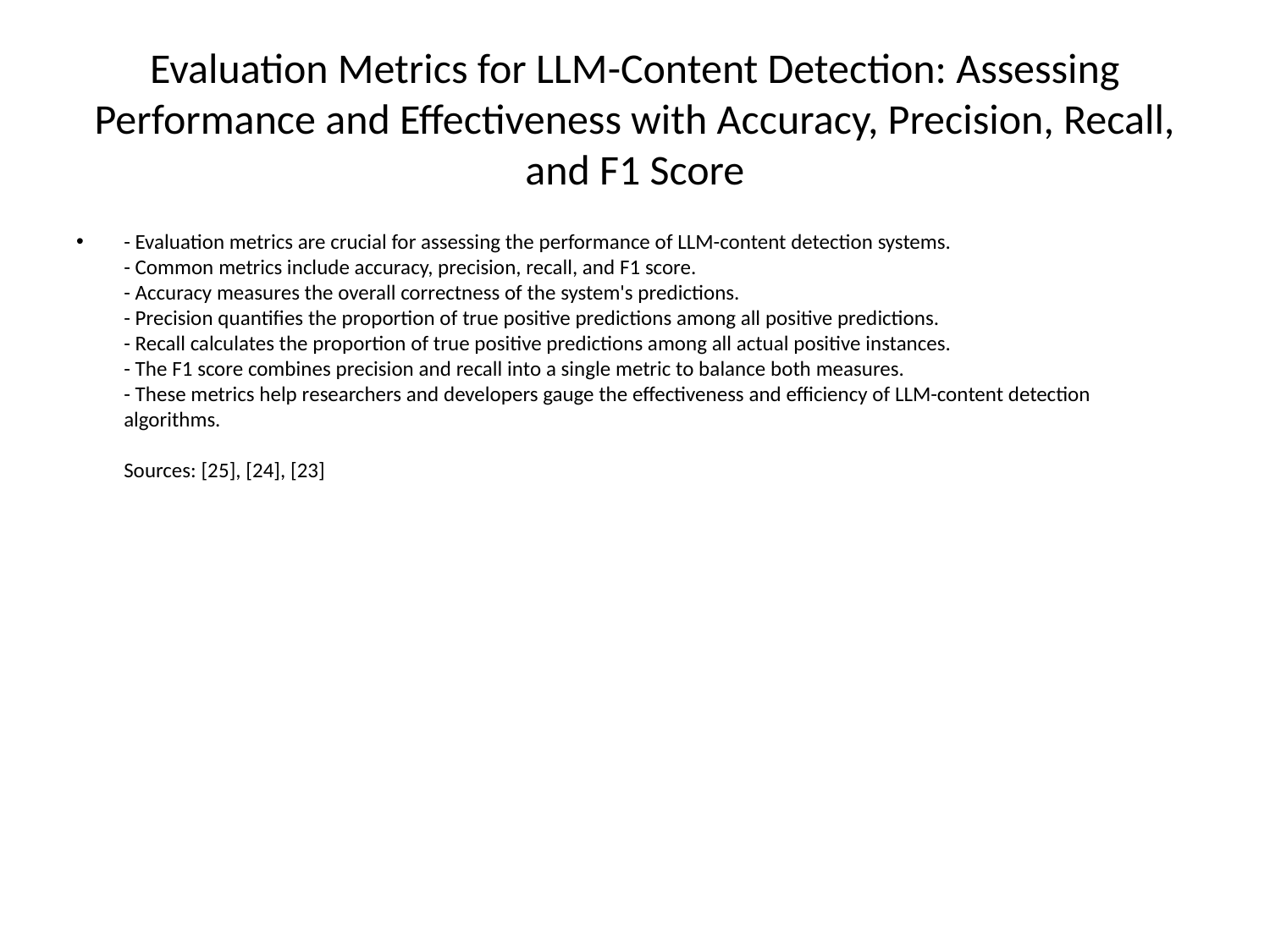

# Evaluation Metrics for LLM-Content Detection: Assessing Performance and Effectiveness with Accuracy, Precision, Recall, and F1 Score
- Evaluation metrics are crucial for assessing the performance of LLM-content detection systems.
- Common metrics include accuracy, precision, recall, and F1 score.
- Accuracy measures the overall correctness of the system's predictions.
- Precision quantifies the proportion of true positive predictions among all positive predictions.
- Recall calculates the proportion of true positive predictions among all actual positive instances.
- The F1 score combines precision and recall into a single metric to balance both measures.
- These metrics help researchers and developers gauge the effectiveness and efficiency of LLM-content detection algorithms.
Sources: [25], [24], [23]